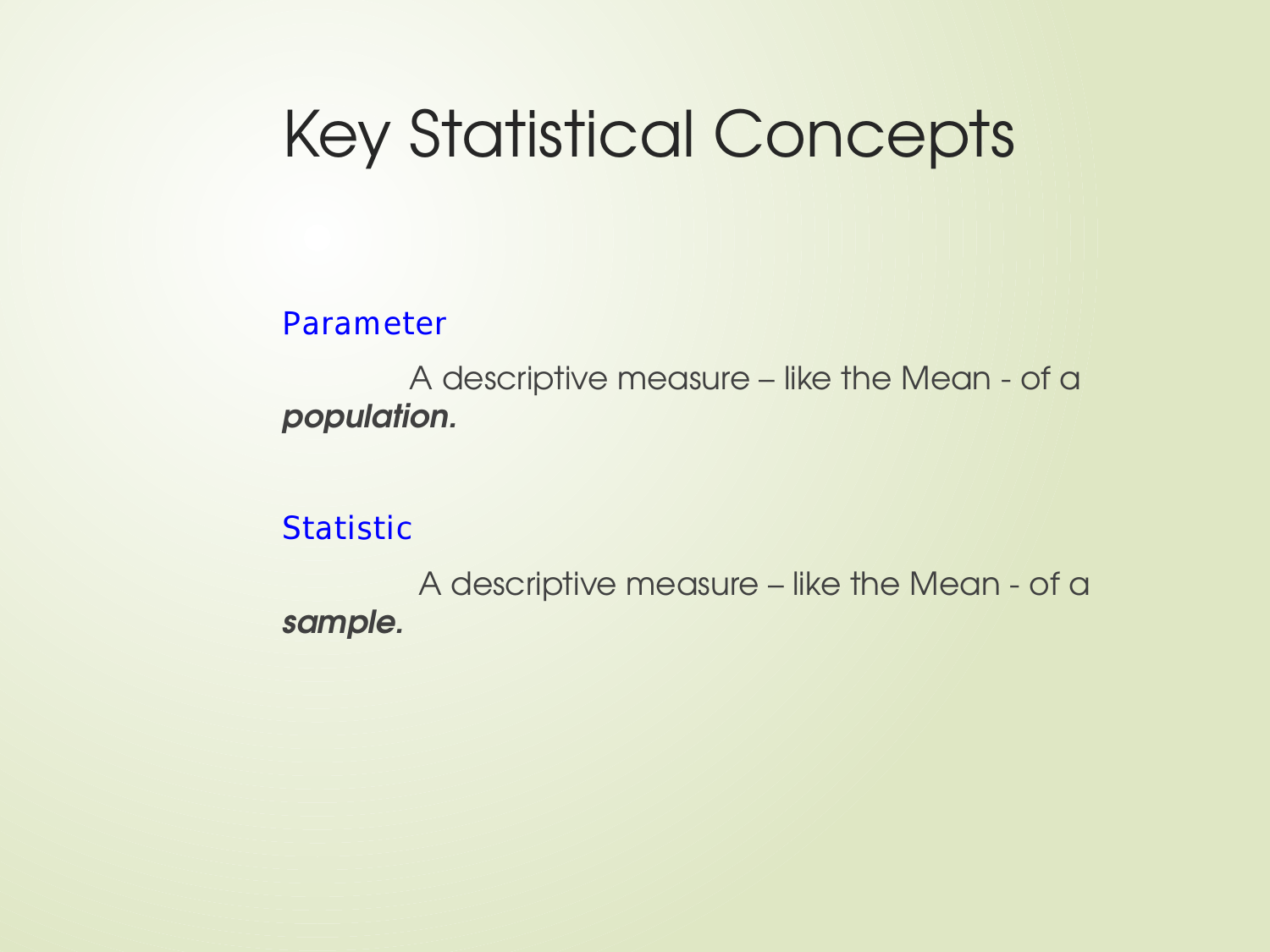

# Key Statistical Concepts
Parameter
	A descriptive measure – like the Mean - of a population.

Statistic
	 A descriptive measure – like the Mean - of a sample.